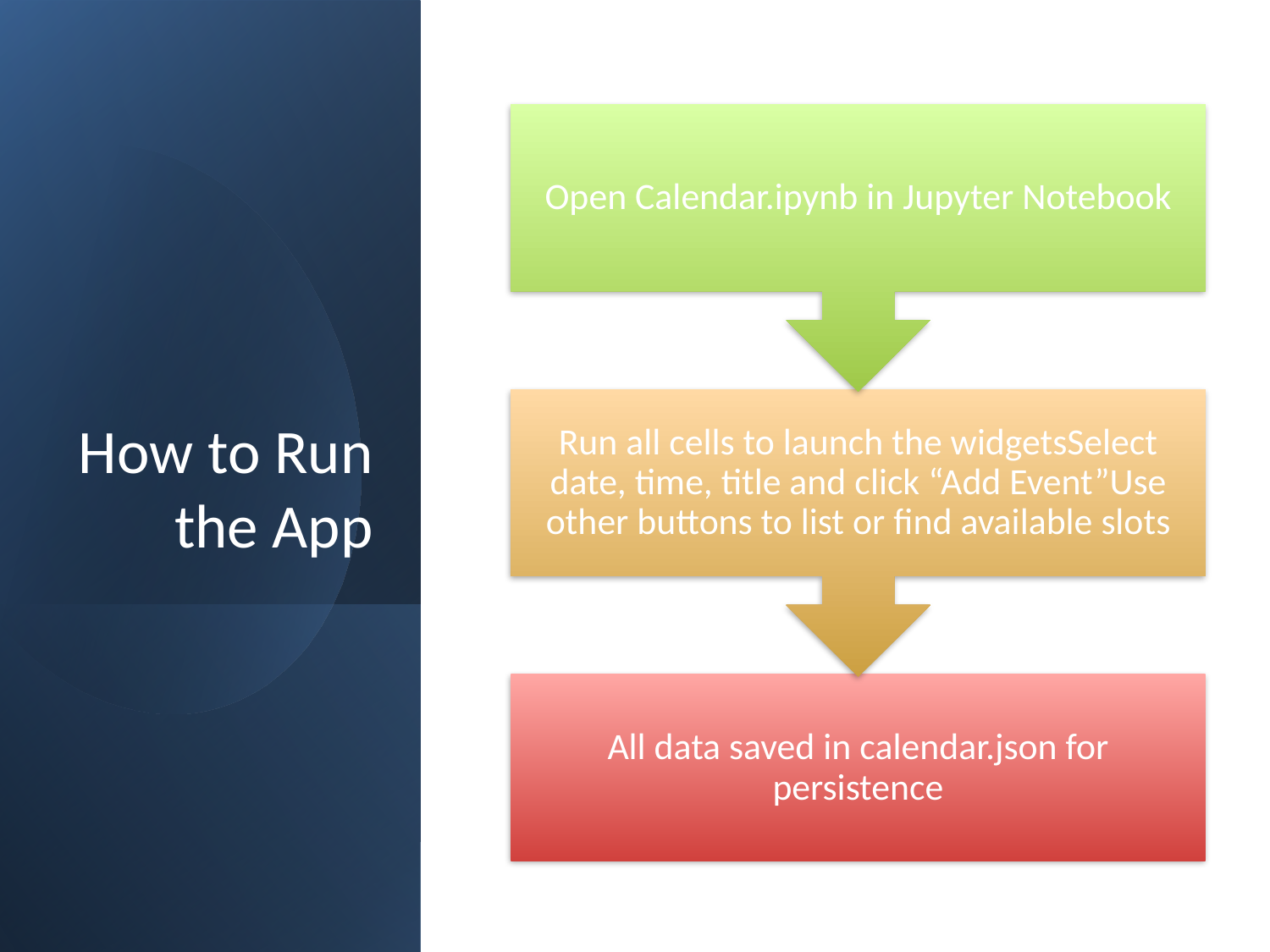

All data saved in calendar.json for persistence
Run all cells to launch the widgetsSelect date, time, title and click “Add Event”Use other buttons to list or find available slots
Open Calendar.ipynb in Jupyter Notebook

# How to Run the App